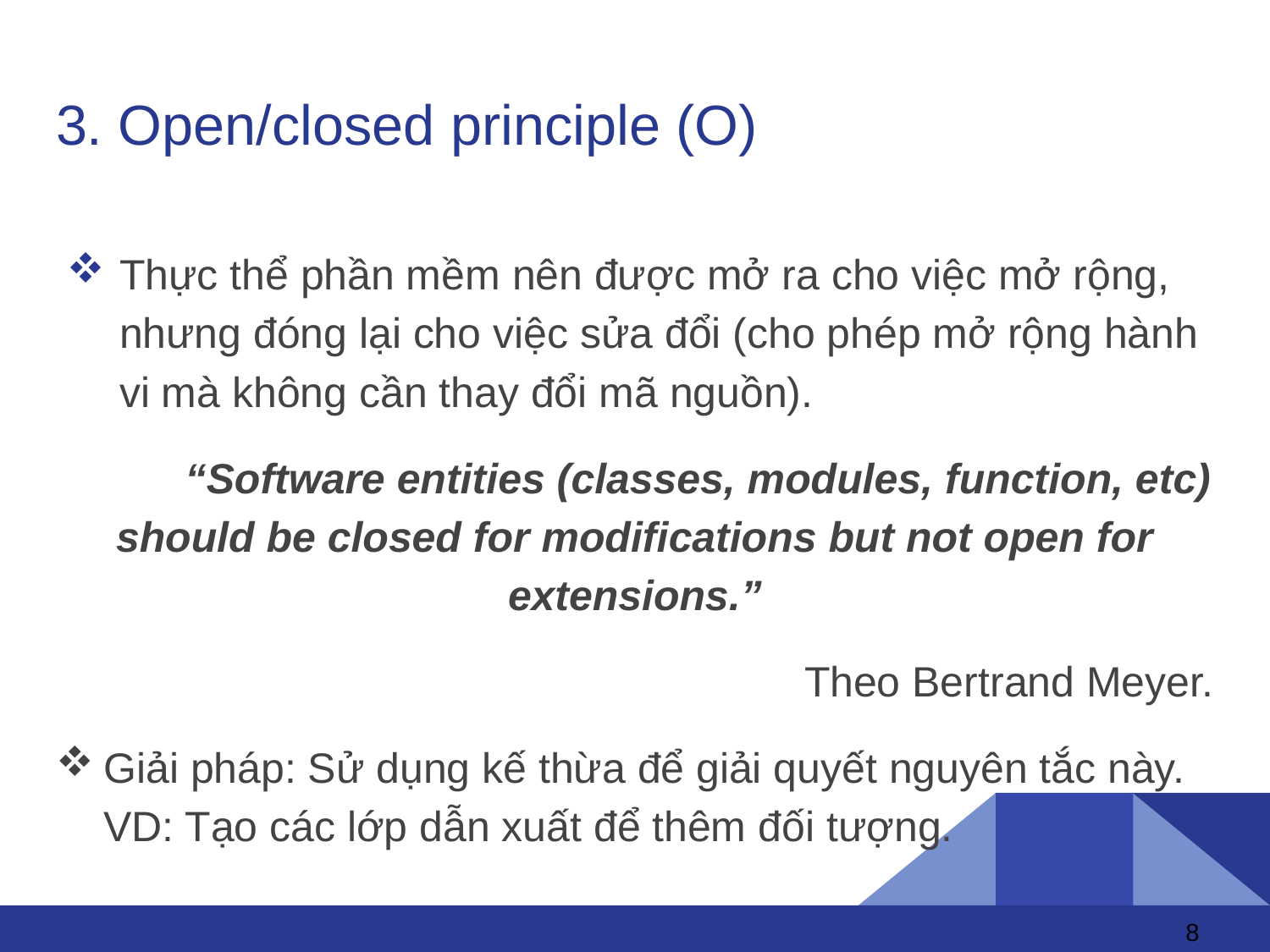

# 3. Open/closed principle (O)
Thực thể phần mềm nên được mở ra cho việc mở rộng, nhưng đóng lại cho việc sửa đổi (cho phép mở rộng hành vi mà không cần thay đổi mã nguồn).
	“Software entities (classes, modules, function, etc) should be closed for modifications but not open for extensions.”
Theo Bertrand Meyer.
Giải pháp: Sử dụng kế thừa để giải quyết nguyên tắc này. VD: Tạo các lớp dẫn xuất để thêm đối tượng.

8